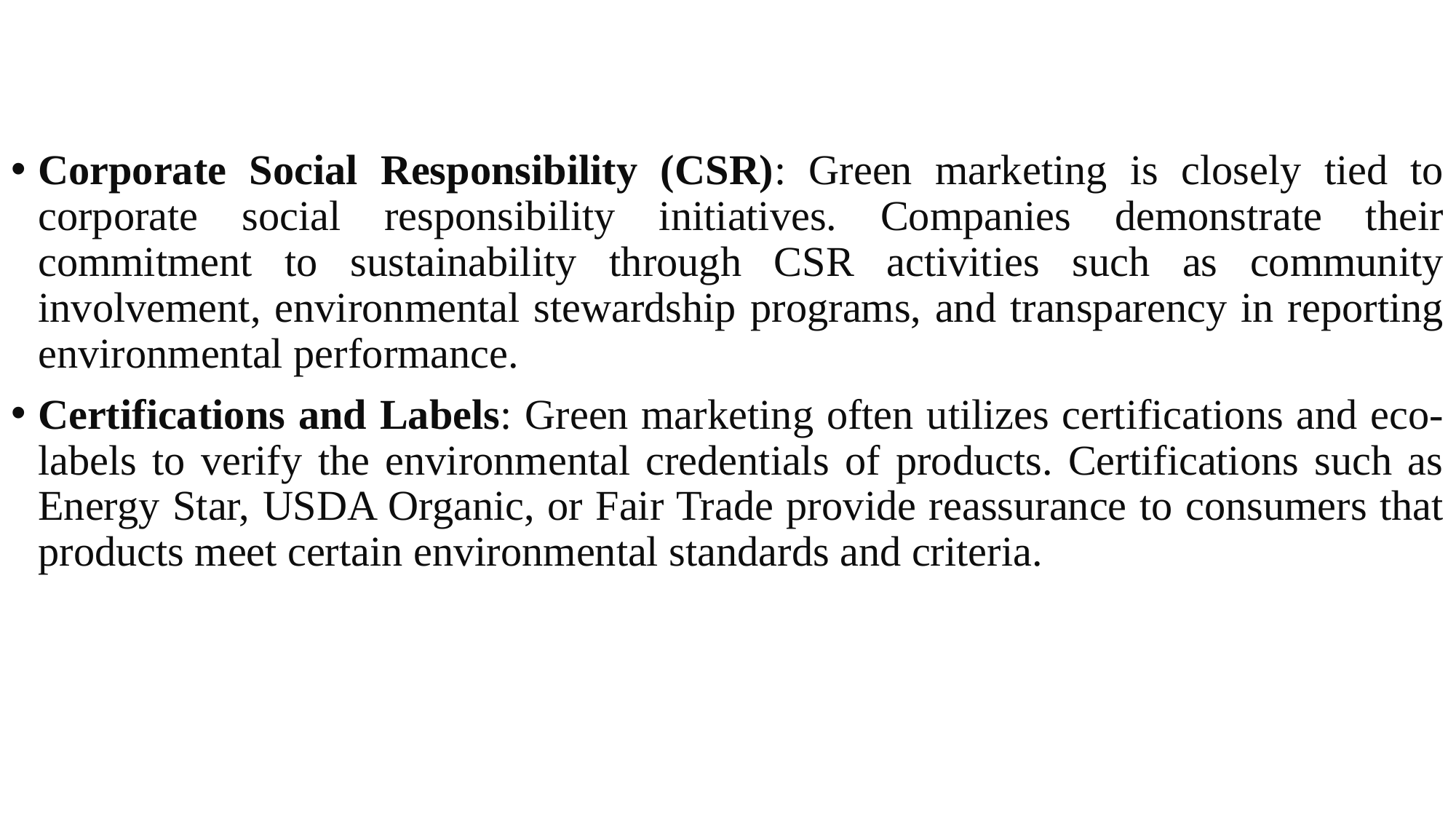

Corporate Social Responsibility (CSR): Green marketing is closely tied to corporate social responsibility initiatives. Companies demonstrate their commitment to sustainability through CSR activities such as community involvement, environmental stewardship programs, and transparency in reporting environmental performance.
Certifications and Labels: Green marketing often utilizes certifications and eco-labels to verify the environmental credentials of products. Certifications such as Energy Star, USDA Organic, or Fair Trade provide reassurance to consumers that products meet certain environmental standards and criteria.